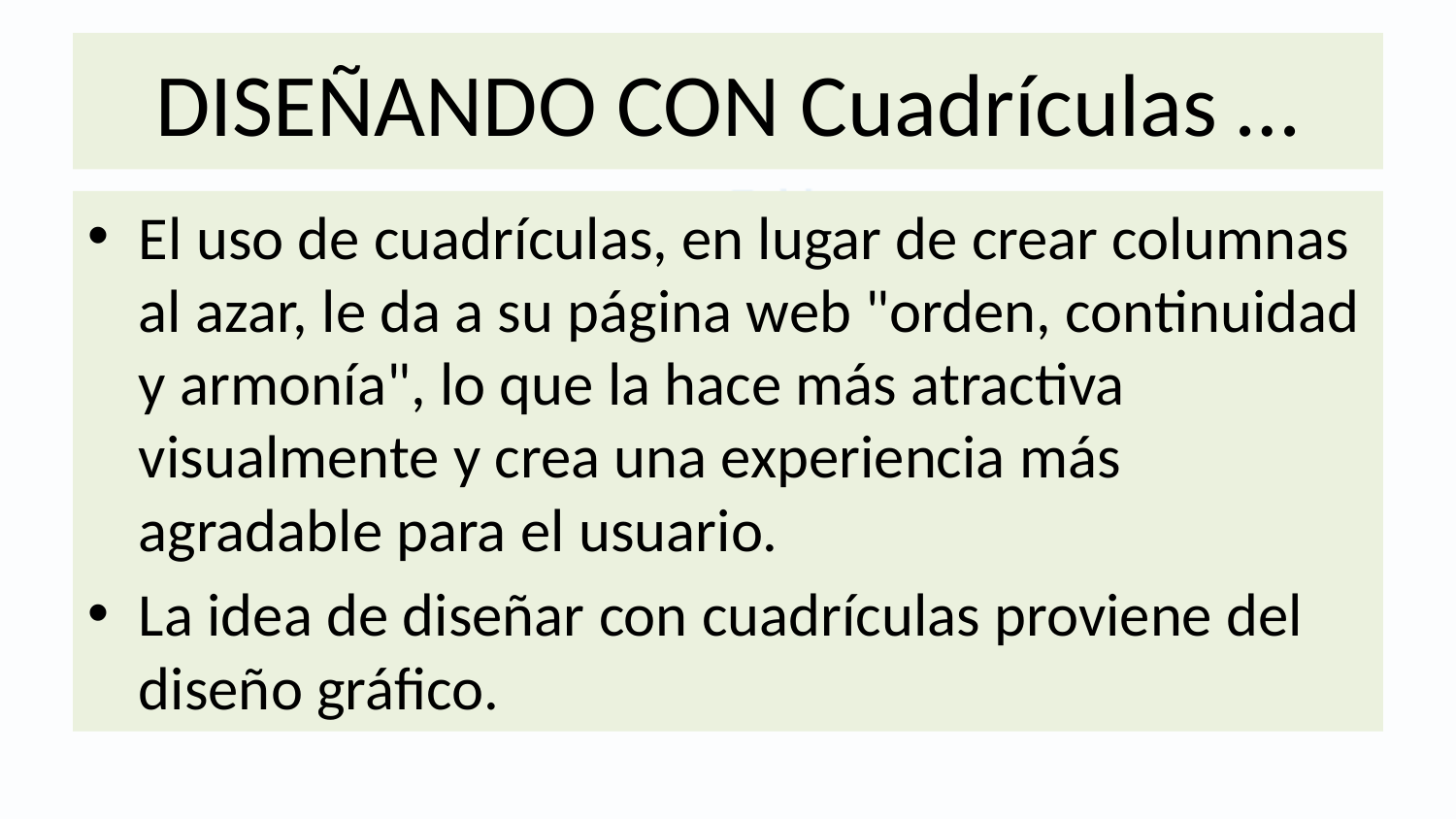

# DISEÑANDO CON Cuadrículas …
El uso de cuadrículas, en lugar de crear columnas al azar, le da a su página web "orden, continuidad y armonía", lo que la hace más atractiva visualmente y crea una experiencia más agradable para el usuario.
La idea de diseñar con cuadrículas proviene del diseño gráfico.